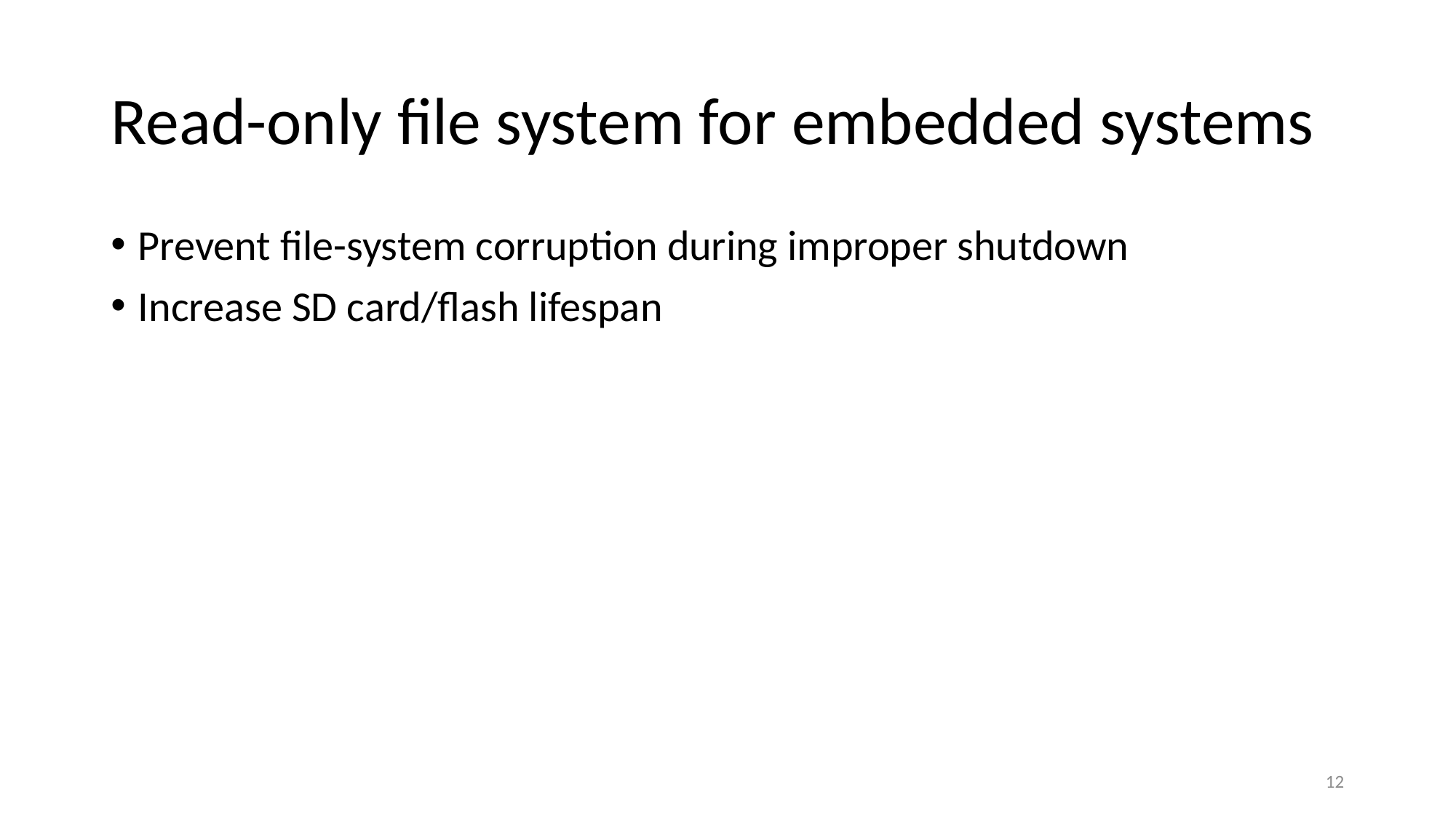

# Read-only file system for embedded systems
Prevent file-system corruption during improper shutdown
Increase SD card/flash lifespan

12